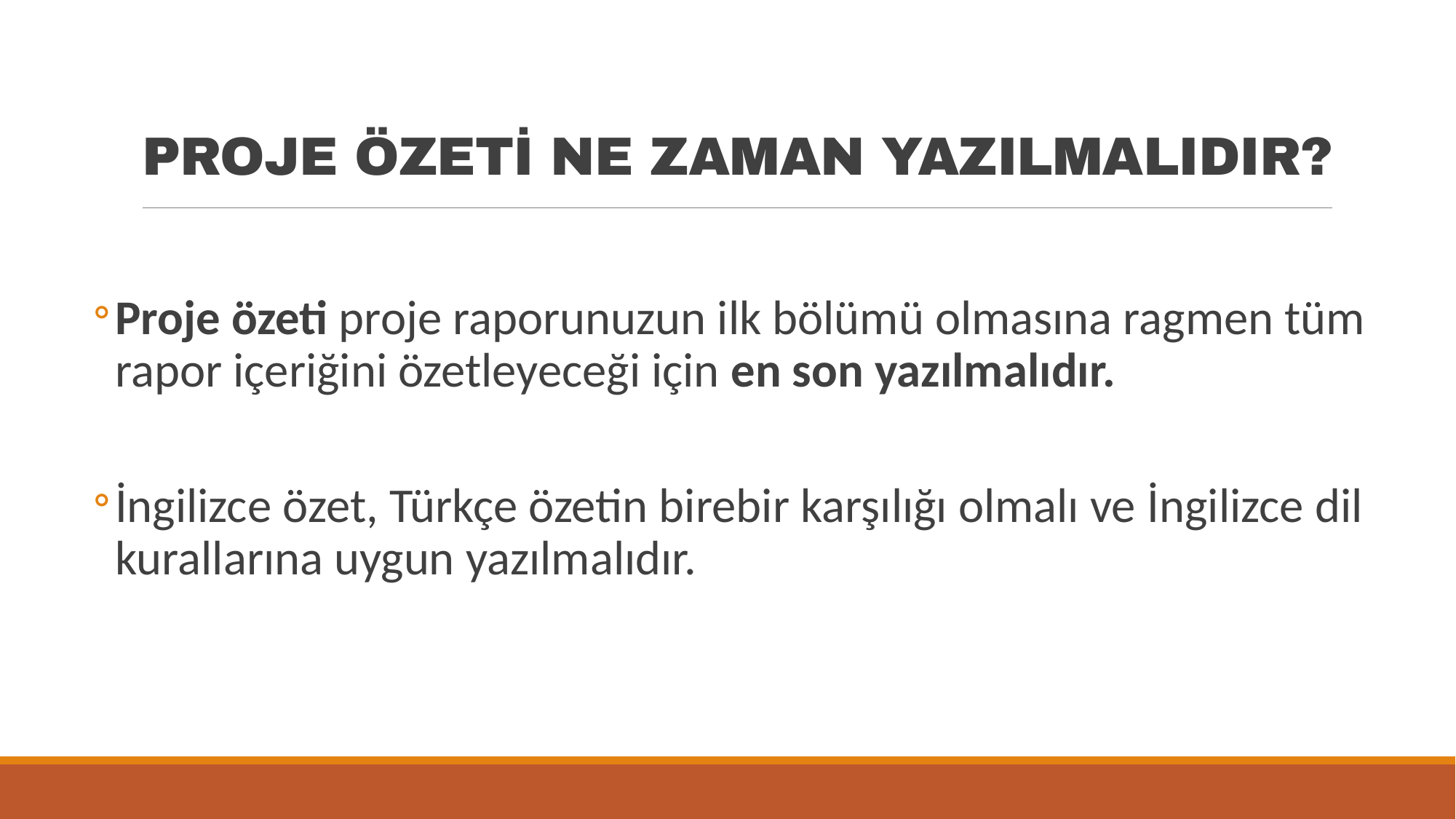

# PROJE ÖZETİ NE ZAMAN YAZILMALIDIR?

Proje özeti proje raporunuzun ilk bölümü olmasına ragmen tüm rapor içeriğini özetleyeceği için en son yazılmalıdır.

İngilizce özet, Türkçe özetin birebir karşılığı olmalı ve İngilizce dil kurallarına uygun yazılmalıdır.